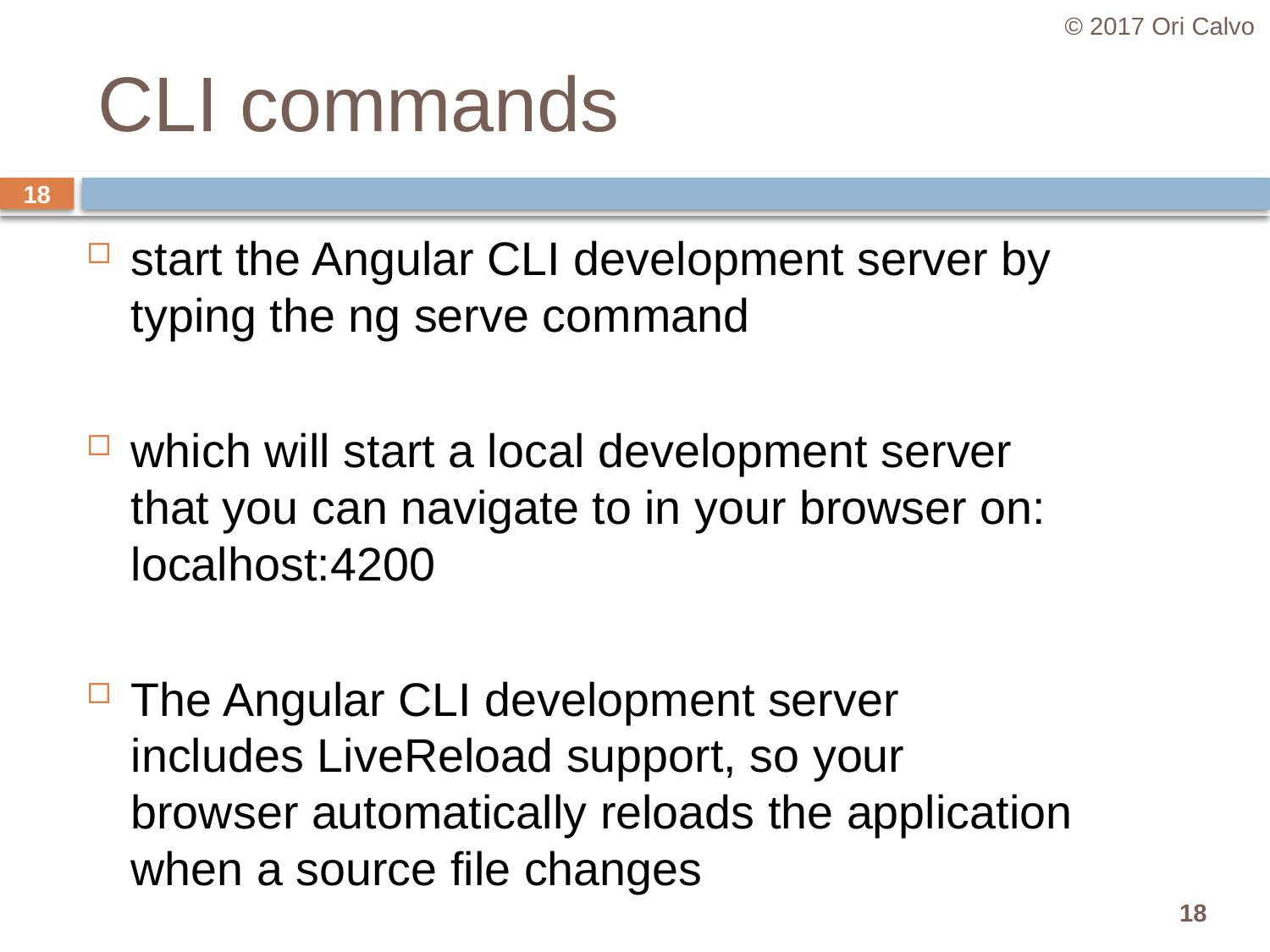

© 2017 Ori Calvo
# CLI commands
18
start the Angular CLI development server by typing the ng serve command

which will start a local development server that you can navigate to in your browser on: localhost:4200

The Angular CLI development server includes LiveReload support, so your browser automatically reloads the application when a source file changes